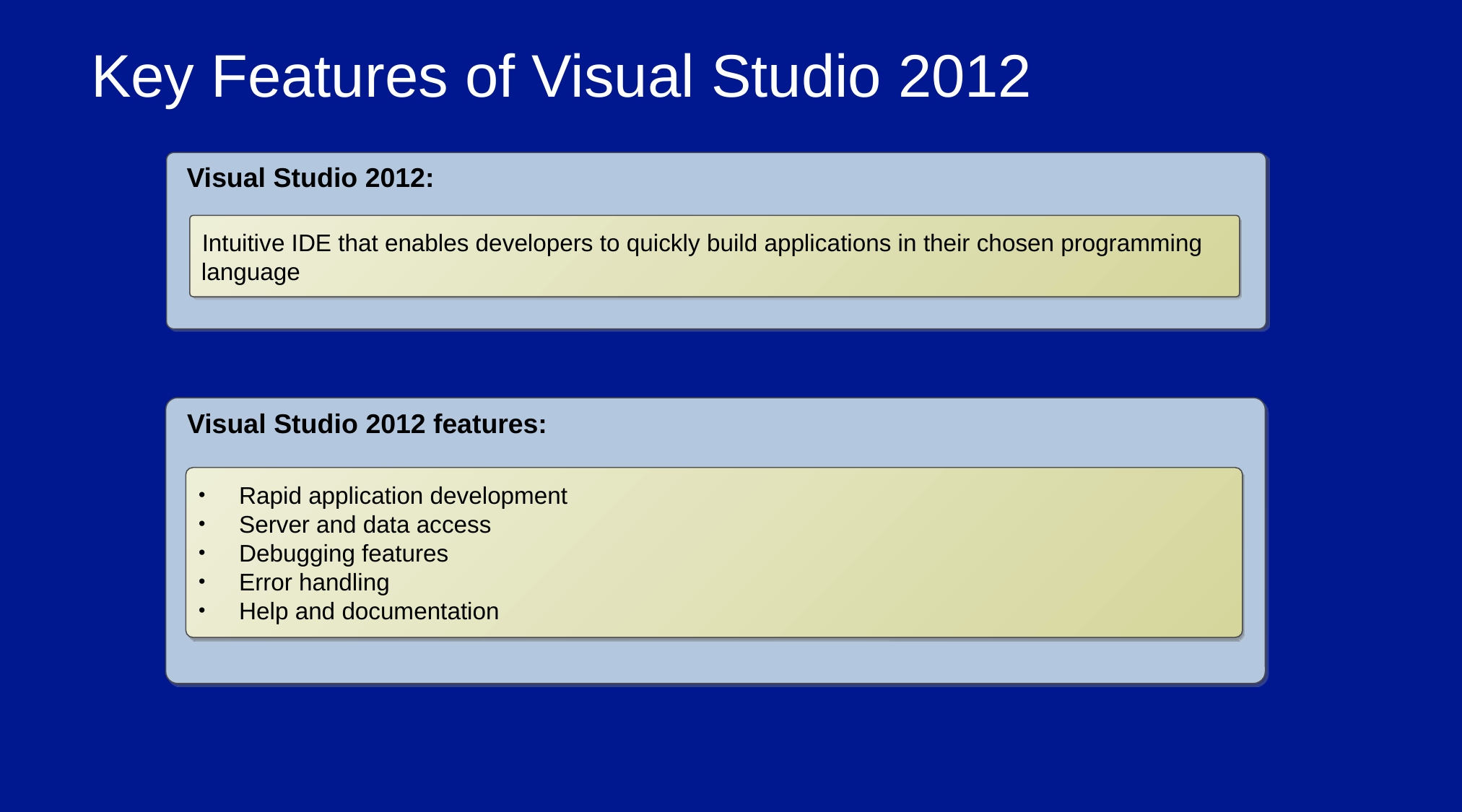

# Key Features of Visual Studio 2012
Visual Studio 2012:
Intuitive IDE that enables developers to quickly build applications in their chosen programming language
Visual Studio 2012 features:
Rapid application development
Server and data access
Debugging features
Error handling
Help and documentation